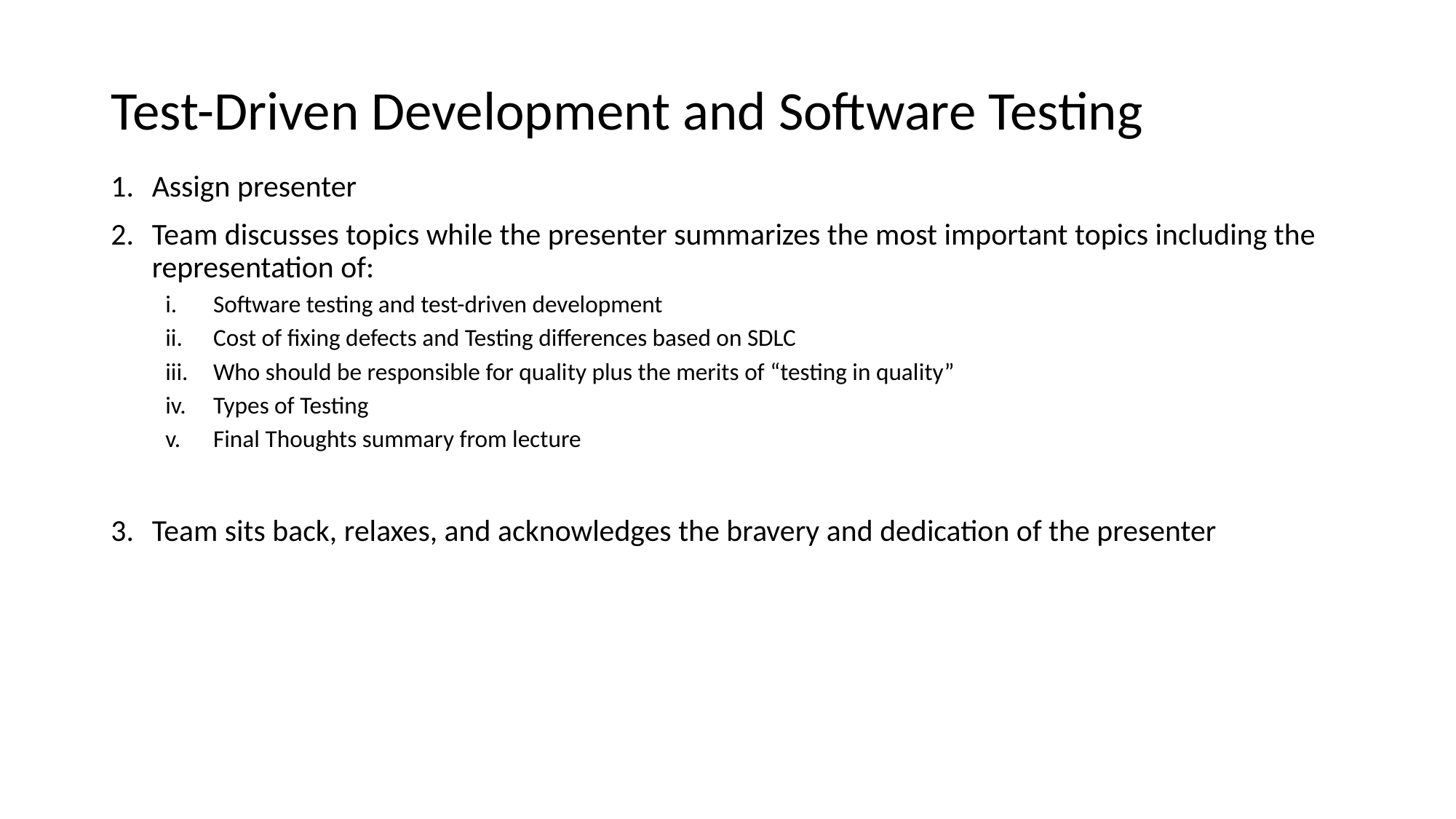

# Test-Driven Development and Software Testing
Assign presenter
Team discusses topics while the presenter summarizes the most important topics including the representation of:
Software testing and test-driven development
Cost of fixing defects and Testing differences based on SDLC
Who should be responsible for quality plus the merits of “testing in quality”
Types of Testing
Final Thoughts summary from lecture

Team sits back, relaxes, and acknowledges the bravery and dedication of the presenter